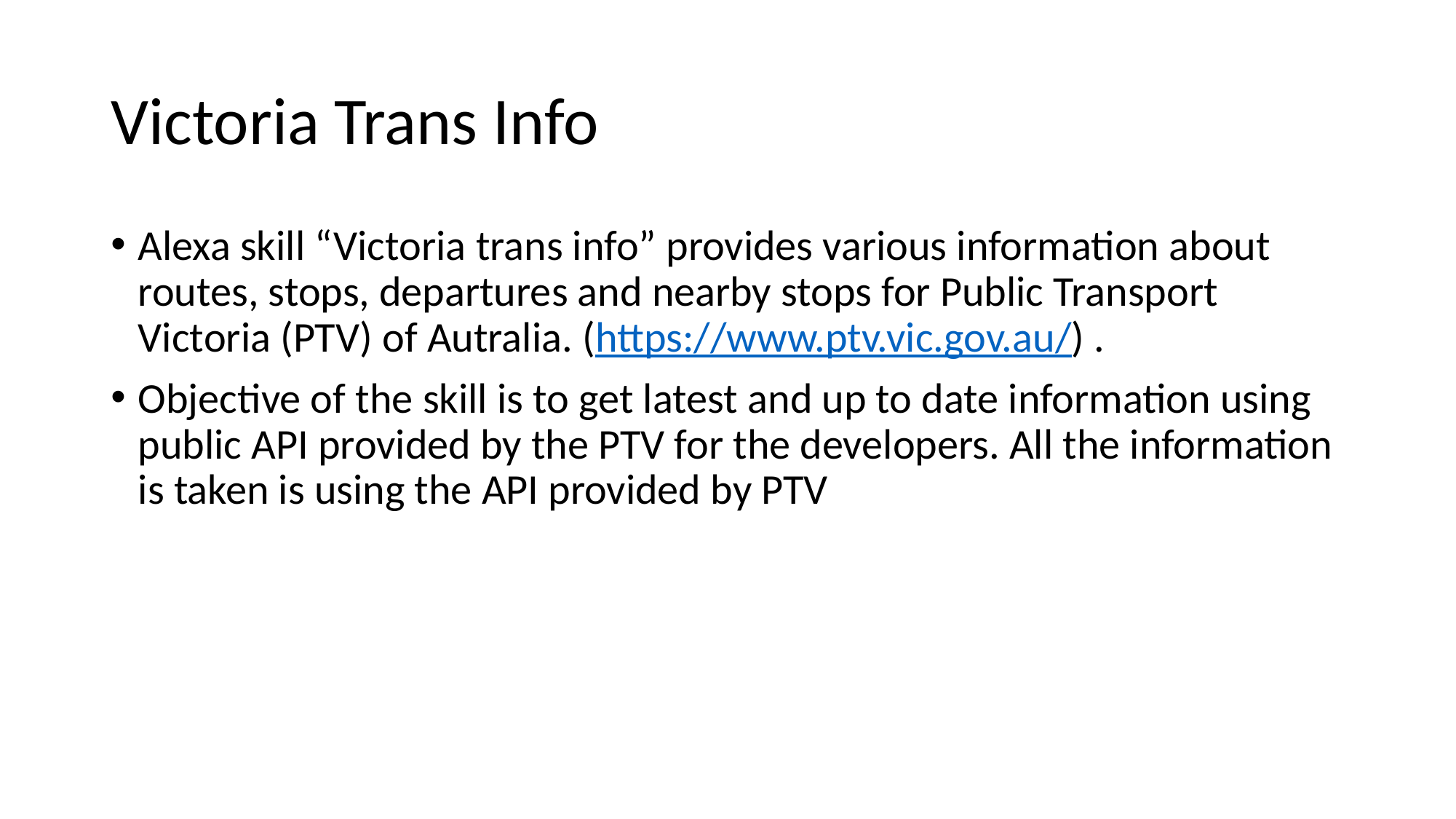

# Victoria Trans Info
Alexa skill “Victoria trans info” provides various information about routes, stops, departures and nearby stops for Public Transport Victoria (PTV) of Autralia. (https://www.ptv.vic.gov.au/) .
Objective of the skill is to get latest and up to date information using public API provided by the PTV for the developers. All the information is taken is using the API provided by PTV